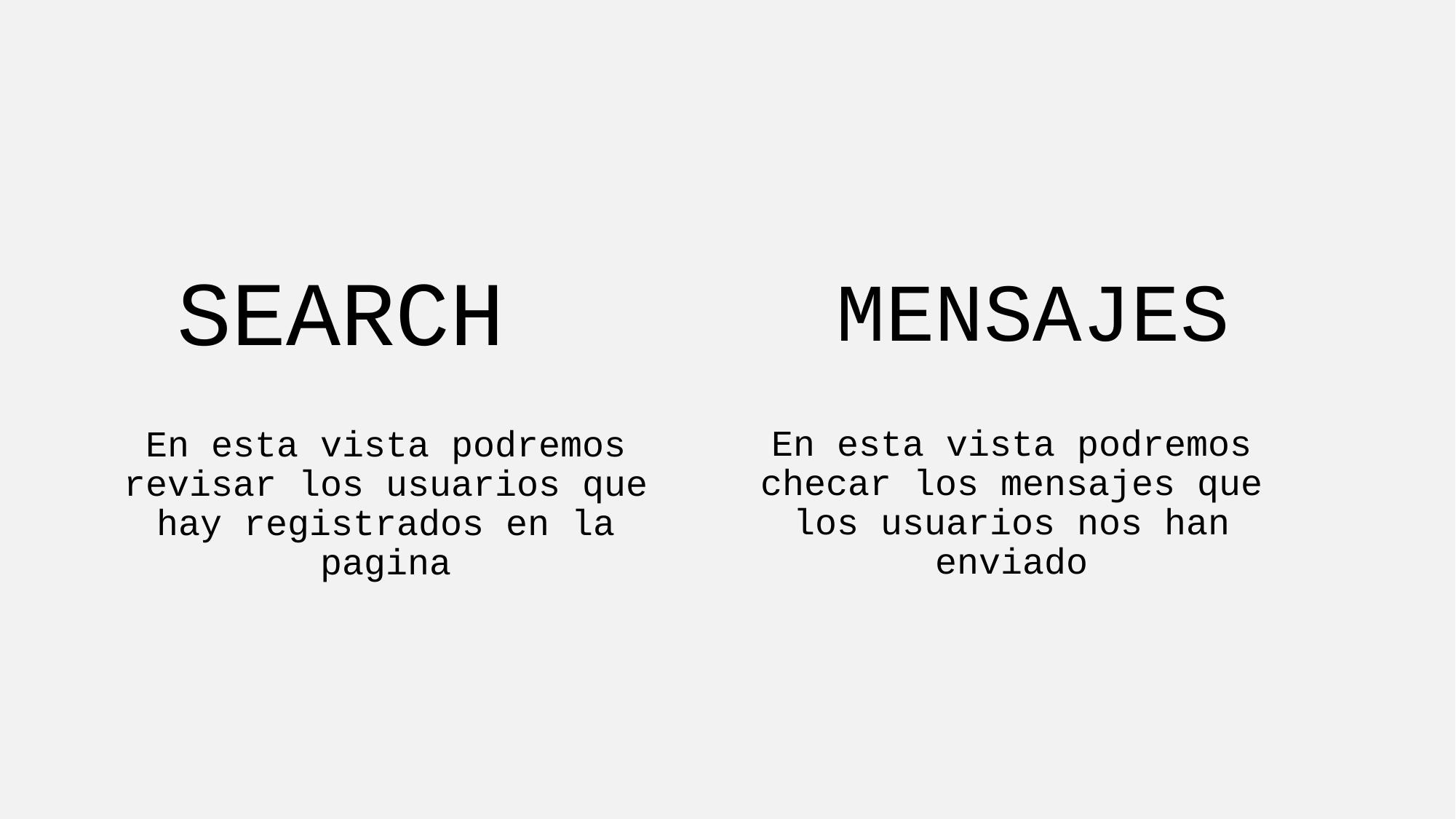

# SEARCH
MENSAJES
En esta vista podremos checar los mensajes que los usuarios nos han enviado
En esta vista podremos revisar los usuarios que hay registrados en la pagina